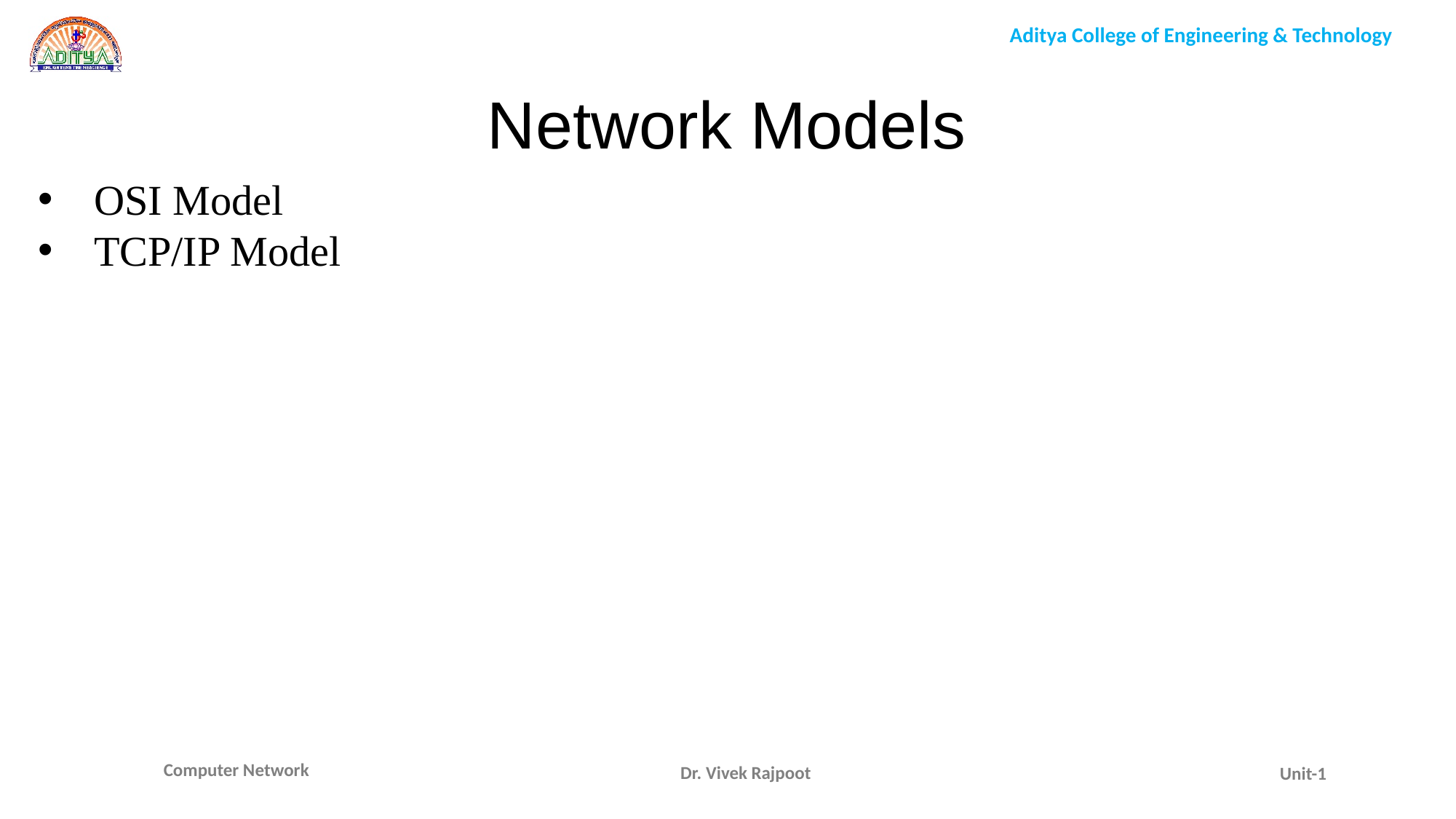

Network Models
OSI Model
TCP/IP Model
Dr. Vivek Rajpoot
Unit-1